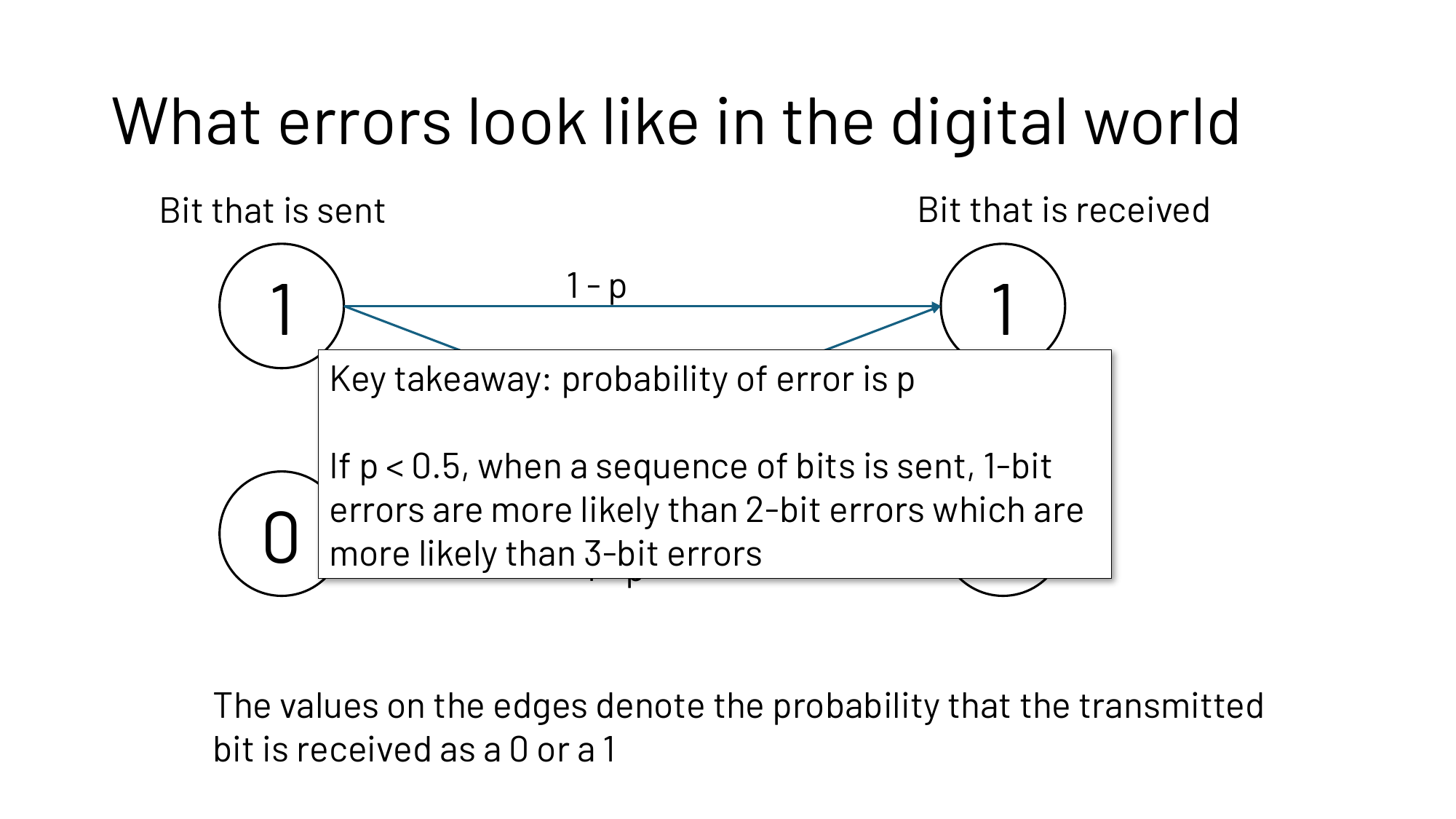

# What errors look like in the digital world
Bit that is received
Bit that is sent
1
1
1 - p

p
Key takeaway: probability of error is p

If p < 0.5, when a sequence of bits is sent, 1-bit errors are more likely than 2-bit errors which are more likely than 3-bit errors
p
0
0
1 - p
The values on the edges denote the probability that the transmitted bit is received as a 0 or a 1